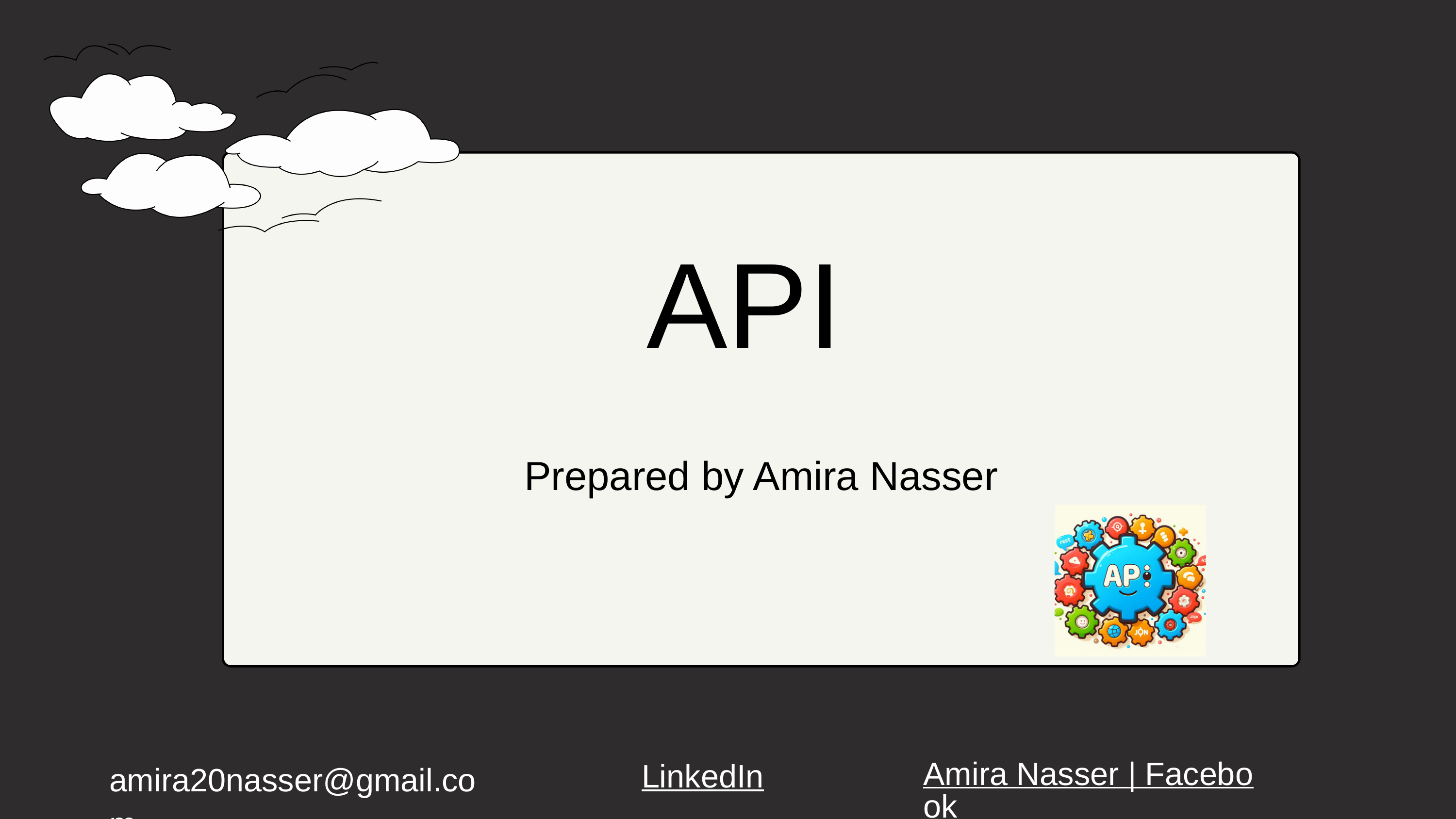

API
Prepared by Amira Nasser

Amira Nasser | Facebook
LinkedIn
amira20nasser@gmail.com